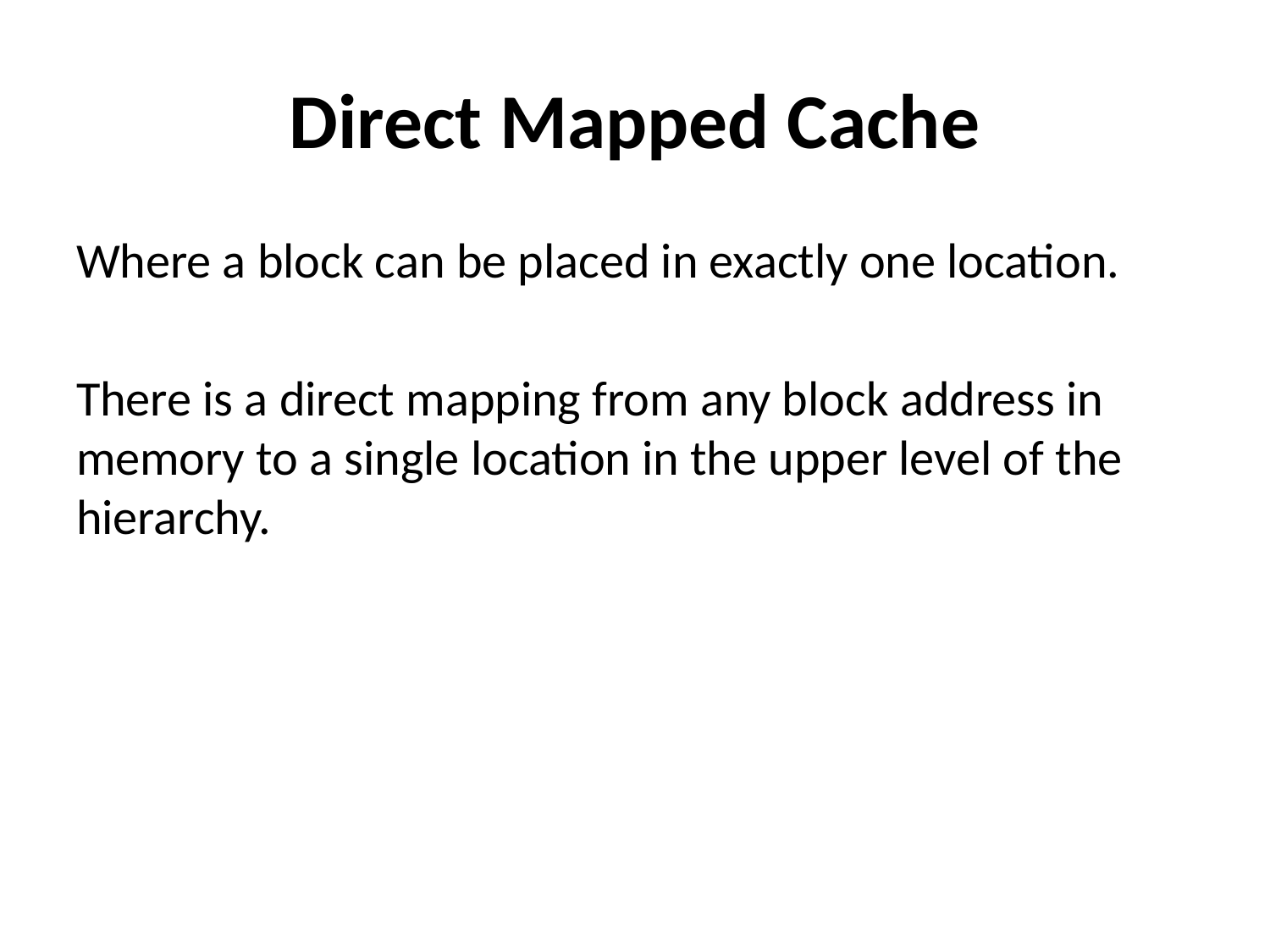

# Direct Mapped Cache
Where a block can be placed in exactly one location.

There is a direct mapping from any block address in memory to a single location in the upper level of the hierarchy.